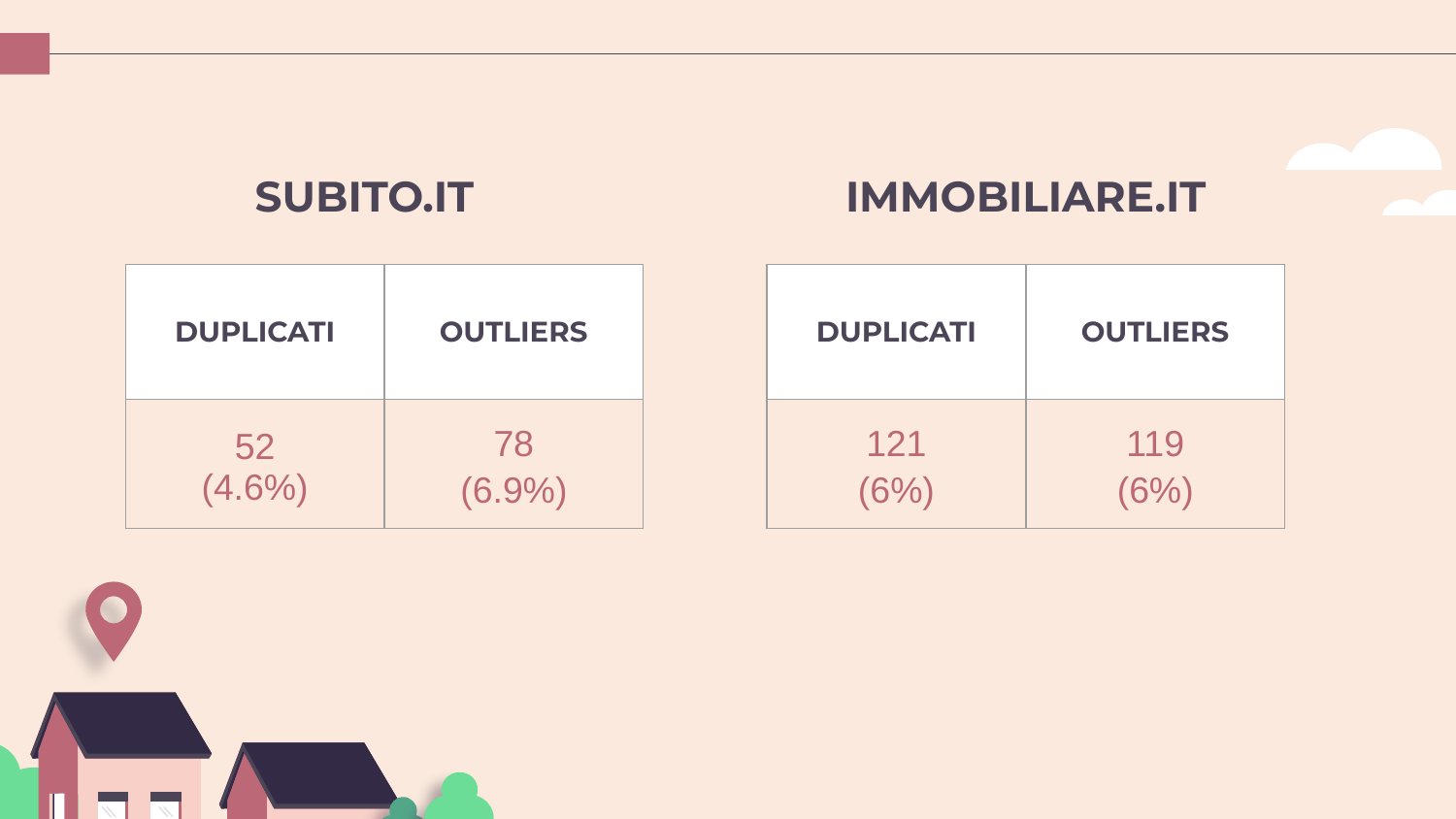

SUBITO.IT
IMMOBILIARE.IT
| DUPLICATI | OUTLIERS |
| --- | --- |
| 52 (4.6%) | 78 (6.9%) |
| DUPLICATI | OUTLIERS |
| --- | --- |
| 121 (6%) | 119 (6%) |